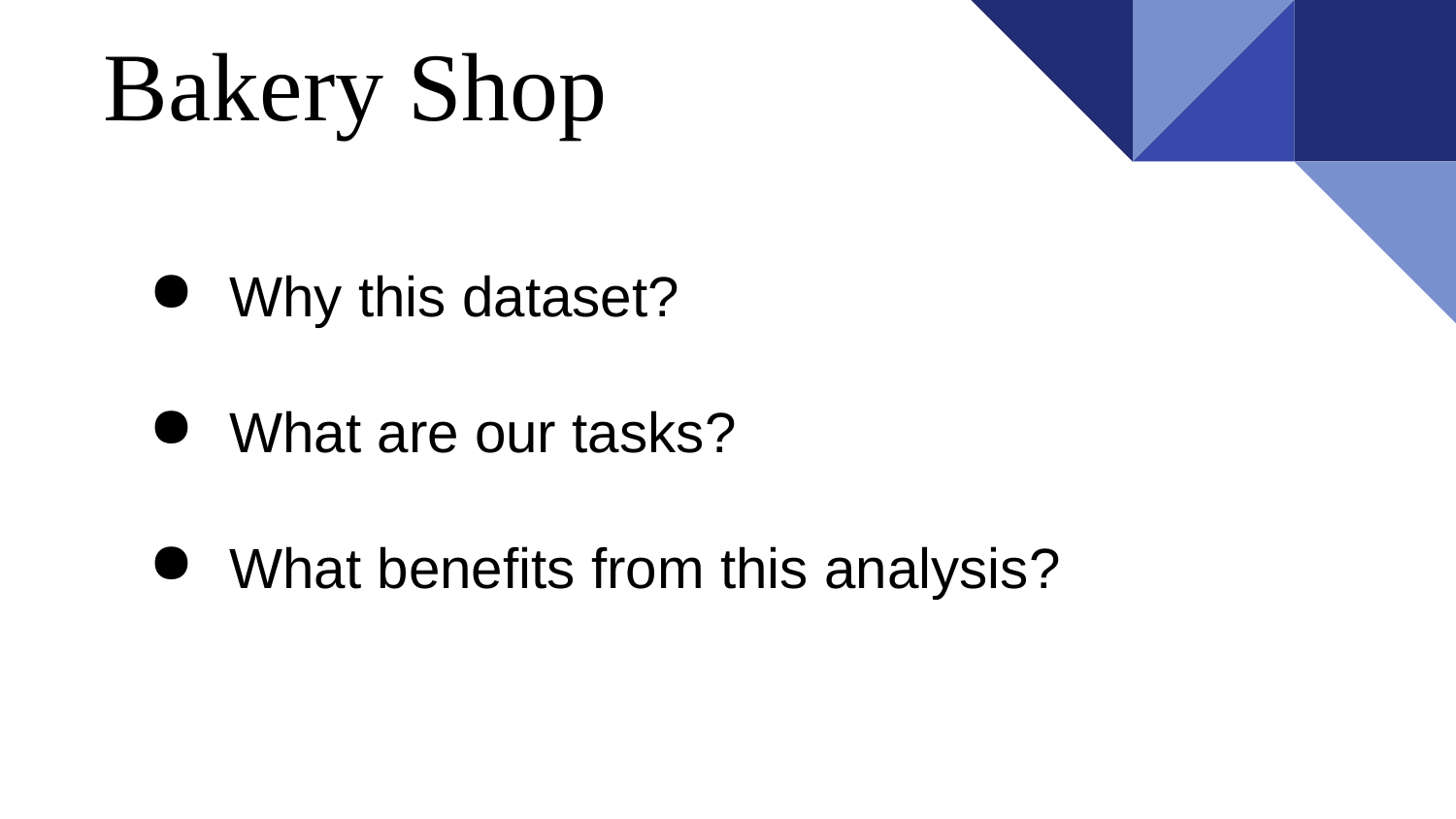

# Bakery Shop
 Why this dataset?

 What are our tasks?

 What benefits from this analysis?